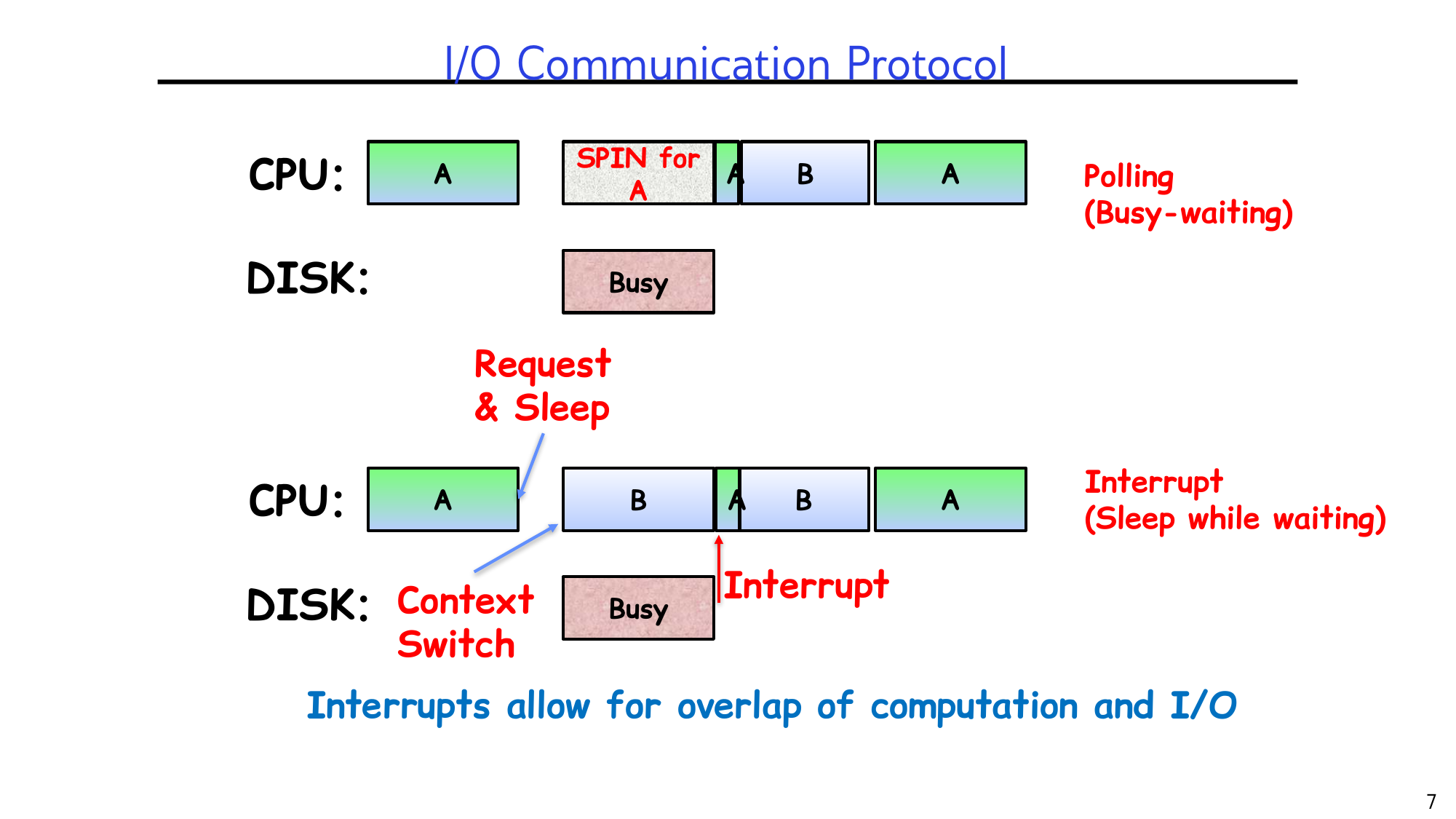

# I/O Communication Protocol
CPU:
A
SPIN for A
A
B
A
Polling
(Busy-waiting)
DISK:
Busy
Request
& Sleep
Interrupt
(Sleep while waiting)
CPU:
A
B
A
B
A
Interrupt
DISK:
Context
Switch
Busy
Interrupts allow for overlap of computation and I/O